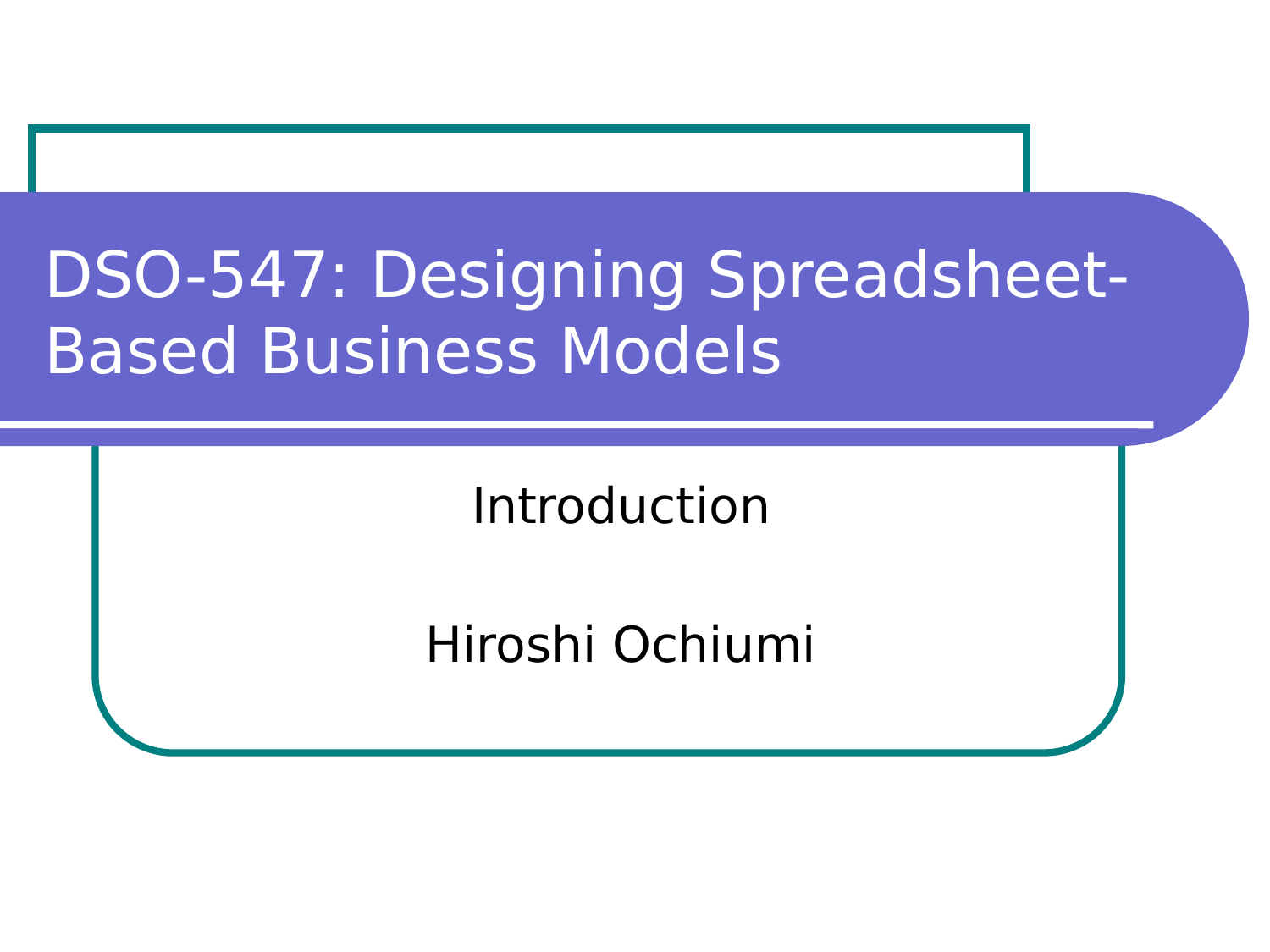

# DSO-547: Designing Spreadsheet-Based Business Models
Introduction

Hiroshi Ochiumi